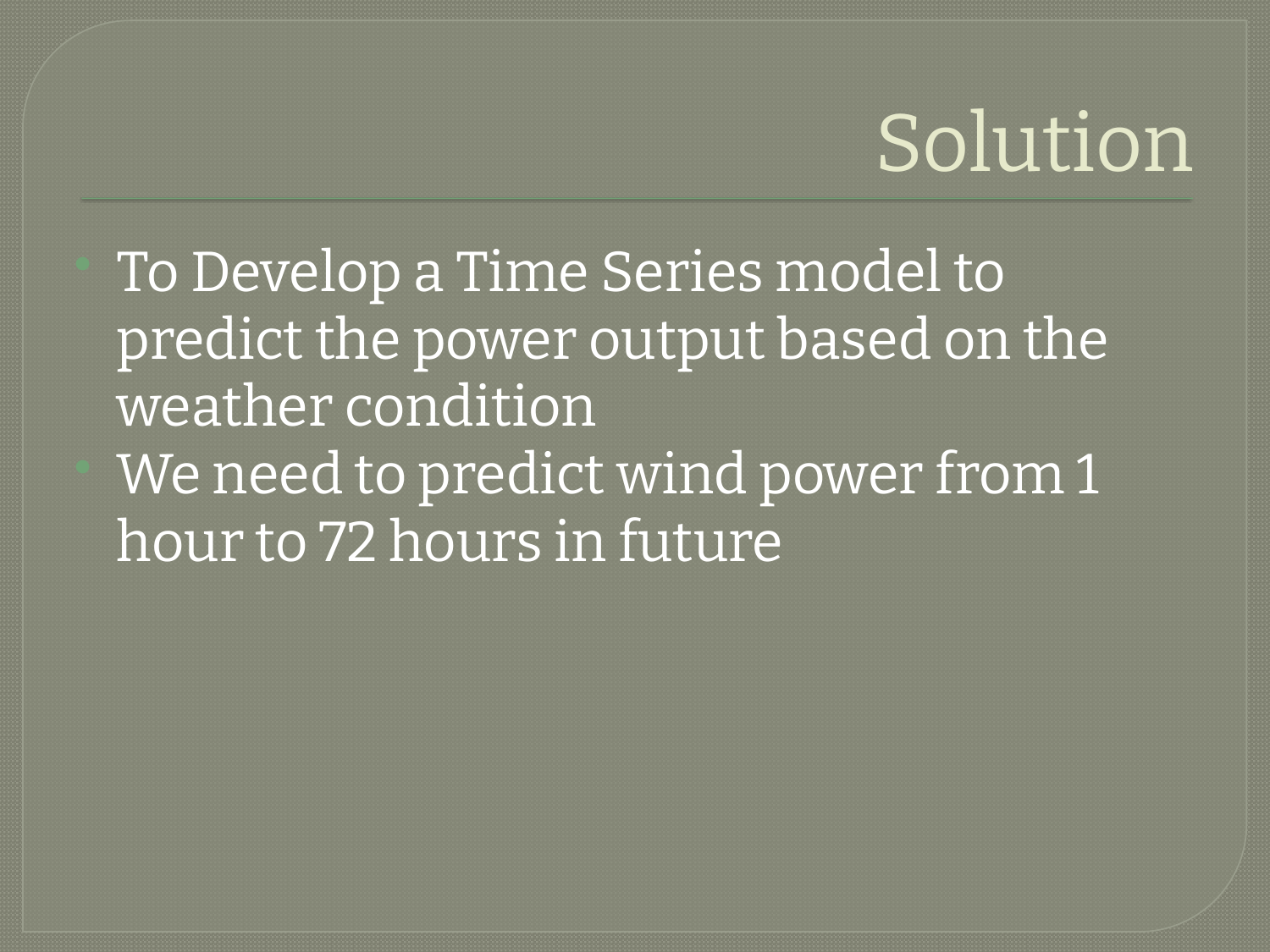

# Solution
To Develop a Time Series model to predict the power output based on the weather condition
We need to predict wind power from 1 hour to 72 hours in future